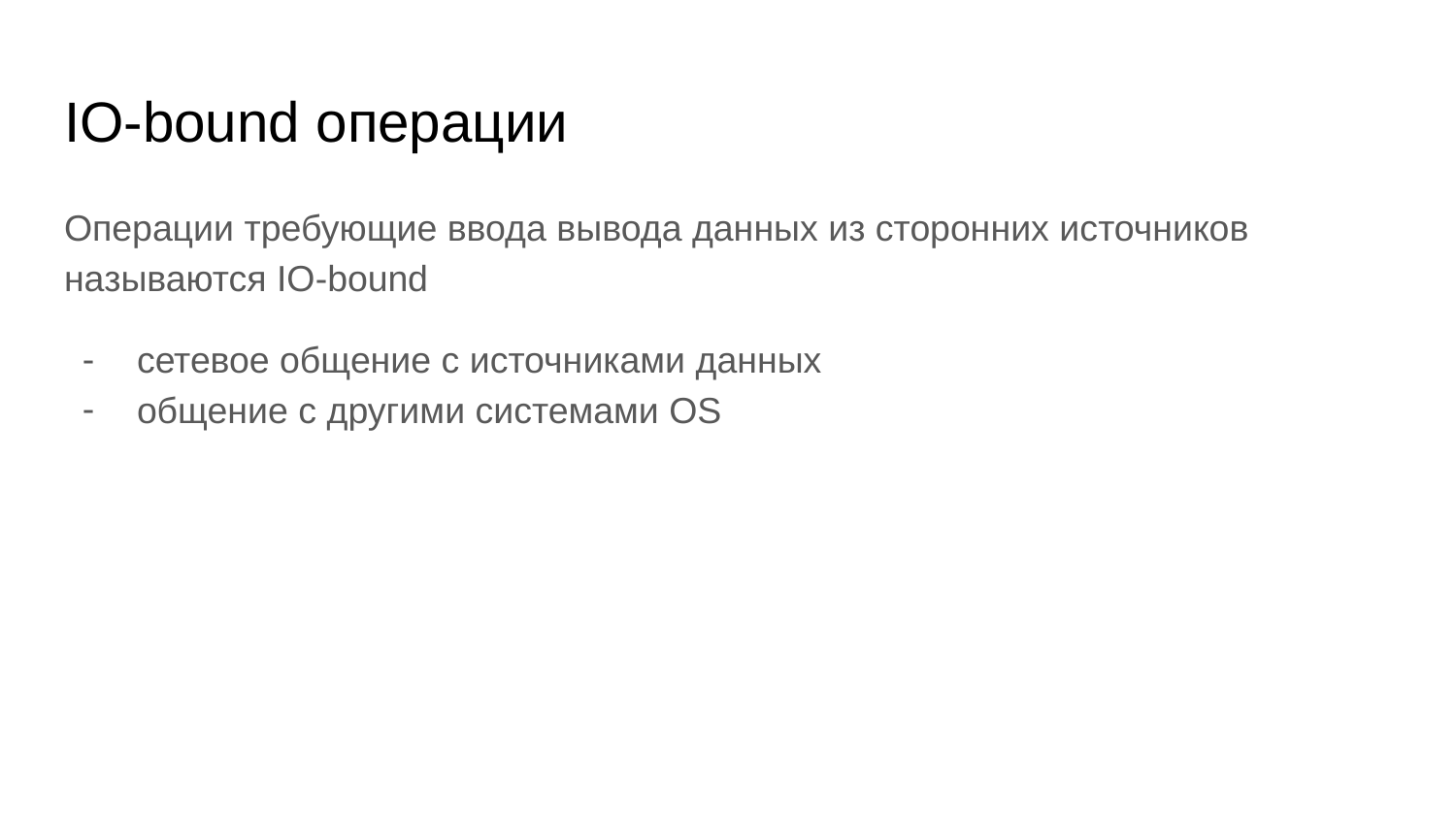

# IO-bound операции
Операции требующие ввода вывода данных из сторонних источников называются IO-bound
сетевое общение с источниками данных
общение с другими системами OS